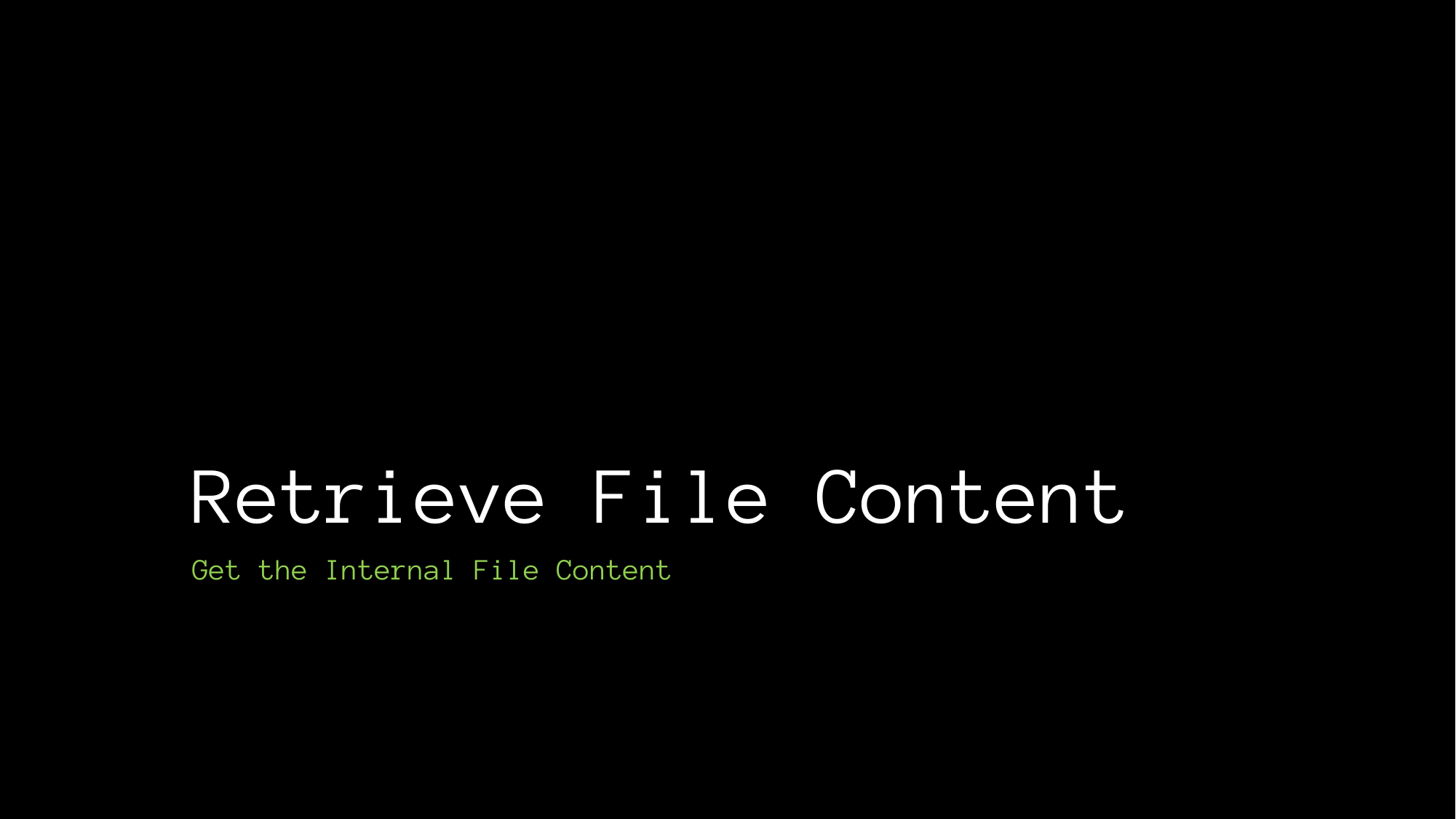

# Retrieve File Content
Get the Internal File Content